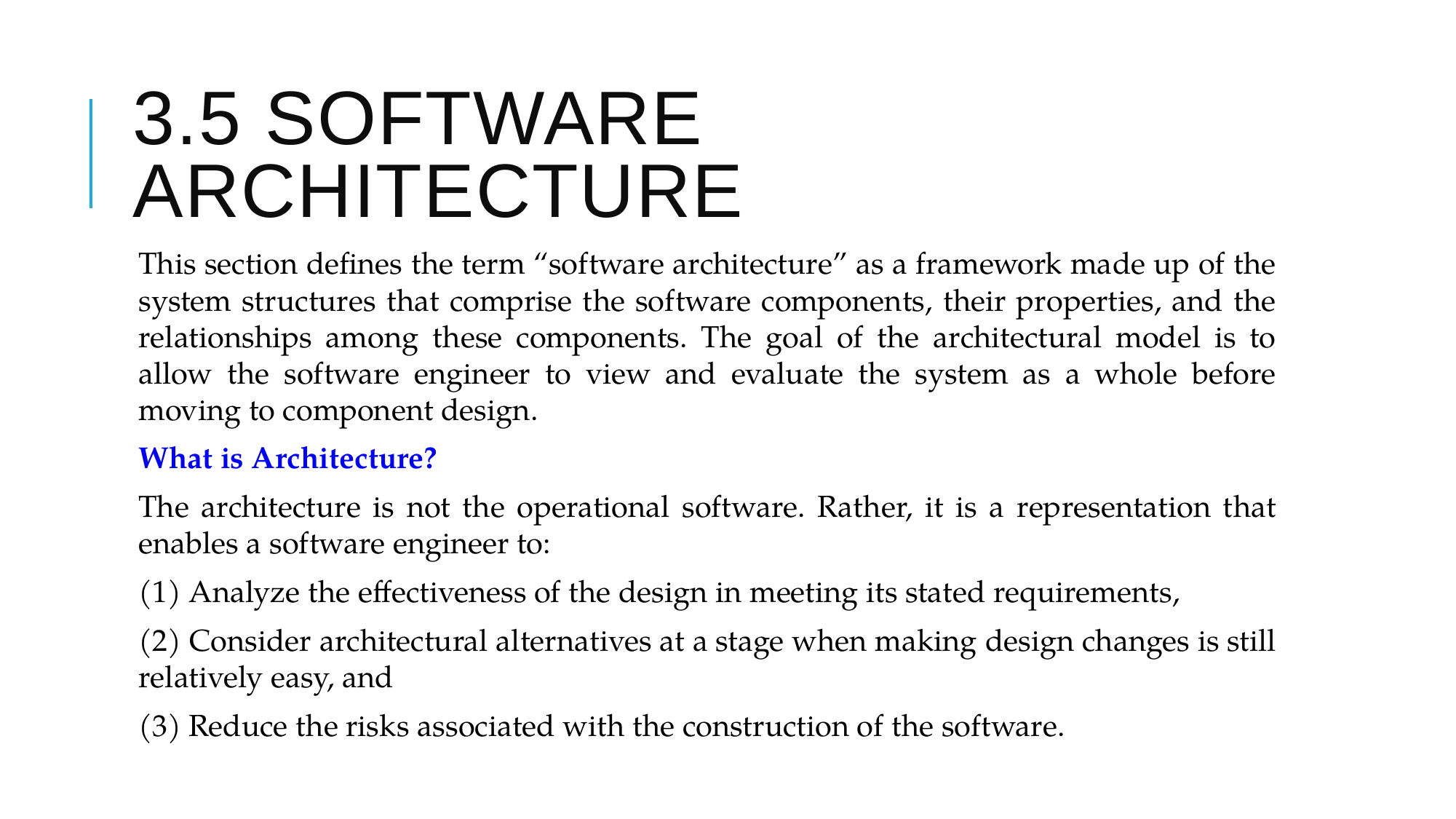

# 3.5 Software Architecture
This section defines the term “software architecture” as a framework made up of the system structures that comprise the software components, their properties, and the relationships among these components. The goal of the architectural model is to allow the software engineer to view and evaluate the system as a whole before moving to component design.
What is Architecture?
The architecture is not the operational software. Rather, it is a representation that enables a software engineer to:
(1) Analyze the effectiveness of the design in meeting its stated requirements,
(2) Consider architectural alternatives at a stage when making design changes is still relatively easy, and
(3) Reduce the risks associated with the construction of the software.